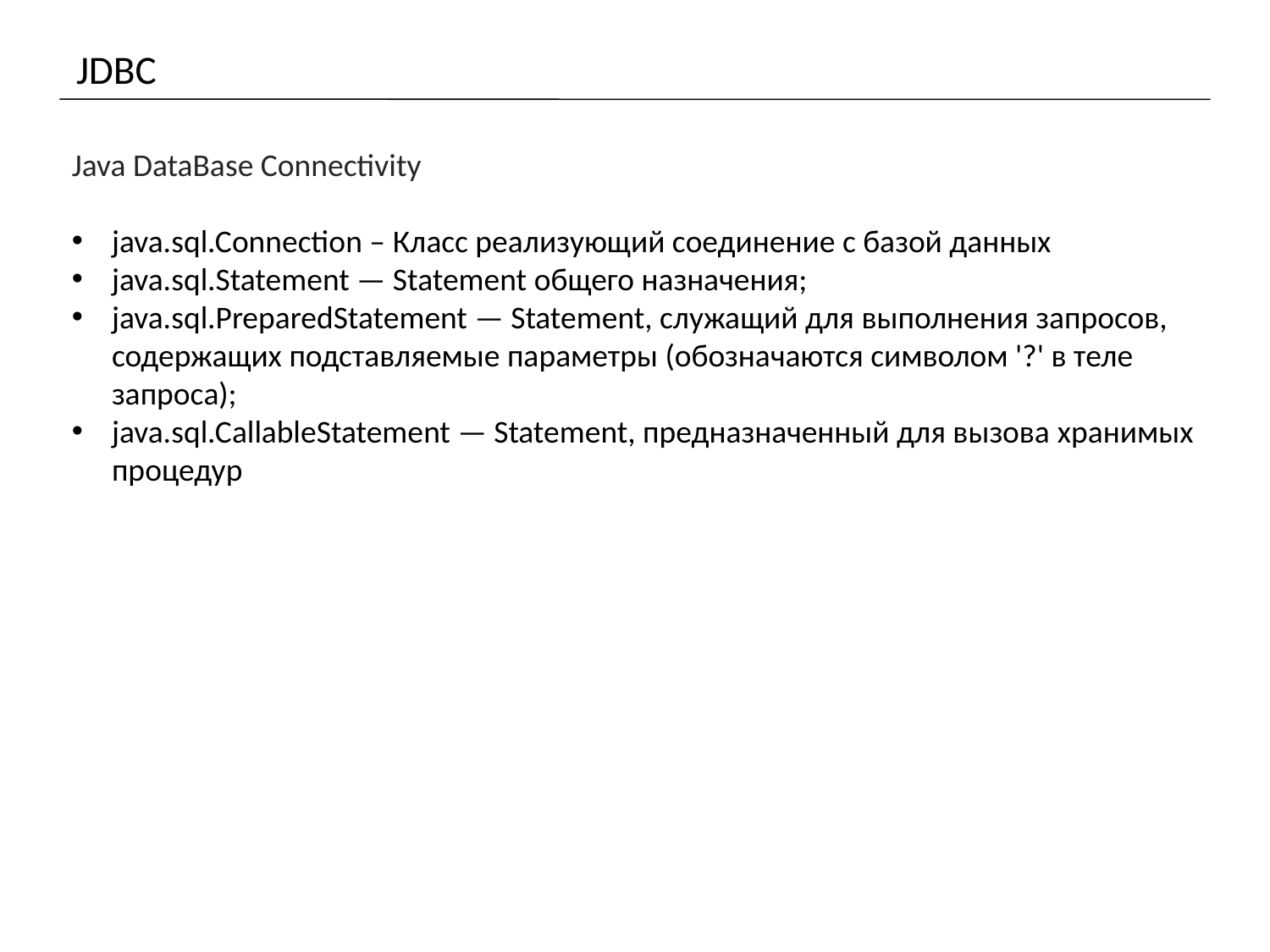

# JDBC
Java DataBase Connectivity

java.sql.Connection – Класс реализующий соединение с базой данных
java.sql.Statement — Statement общего назначения;
java.sql.PreparedStatement — Statement, служащий для выполнения запросов, содержащих подставляемые параметры (обозначаются символом '?' в теле запроса);
java.sql.CallableStatement — Statement, предназначенный для вызова хранимых процедур